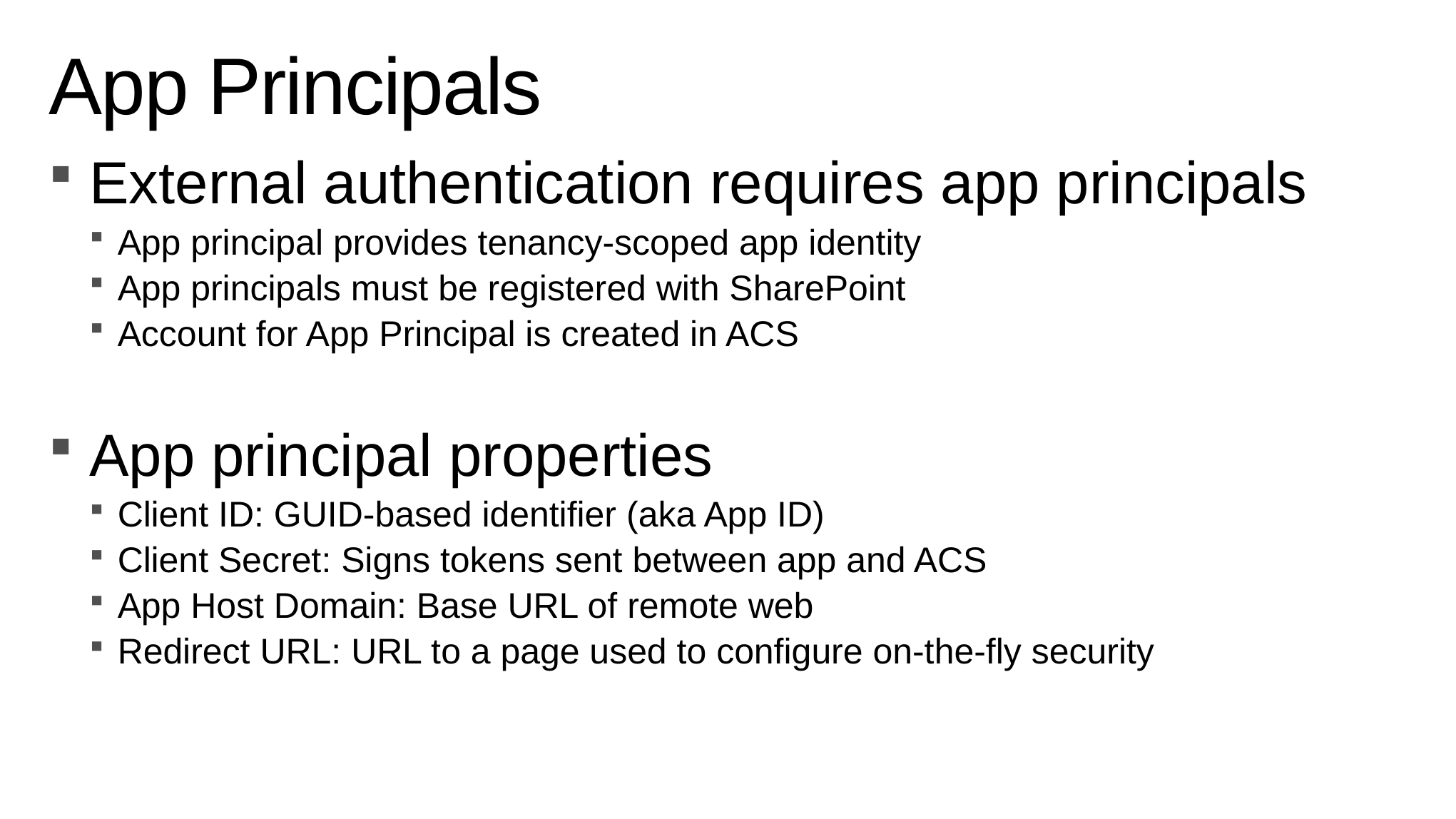

# App Principals
External authentication requires app principals
App principal provides tenancy-scoped app identity
App principals must be registered with SharePoint
Account for App Principal is created in ACS

App principal properties
Client ID: GUID-based identifier (aka App ID)
Client Secret: Signs tokens sent between app and ACS
App Host Domain: Base URL of remote web
Redirect URL: URL to a page used to configure on-the-fly security